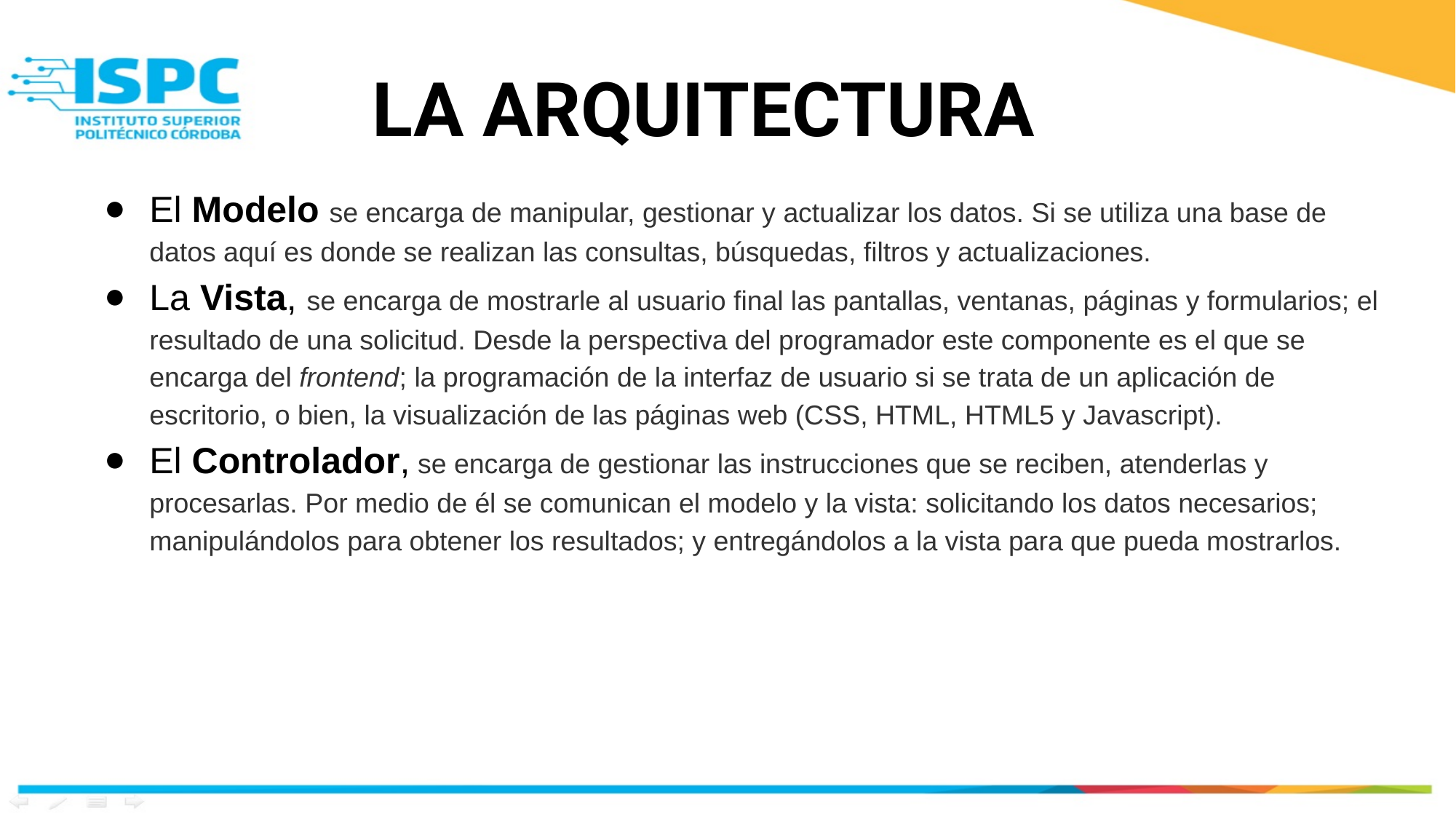

# LA ARQUITECTURA
El Modelo se encarga de manipular, gestionar y actualizar los datos. Si se utiliza una base de datos aquí es donde se realizan las consultas, búsquedas, filtros y actualizaciones.
La Vista, se encarga de mostrarle al usuario final las pantallas, ventanas, páginas y formularios; el resultado de una solicitud. Desde la perspectiva del programador este componente es el que se encarga del frontend; la programación de la interfaz de usuario si se trata de un aplicación de escritorio, o bien, la visualización de las páginas web (CSS, HTML, HTML5 y Javascript).
El Controlador, se encarga de gestionar las instrucciones que se reciben, atenderlas y procesarlas. Por medio de él se comunican el modelo y la vista: solicitando los datos necesarios; manipulándolos para obtener los resultados; y entregándolos a la vista para que pueda mostrarlos.